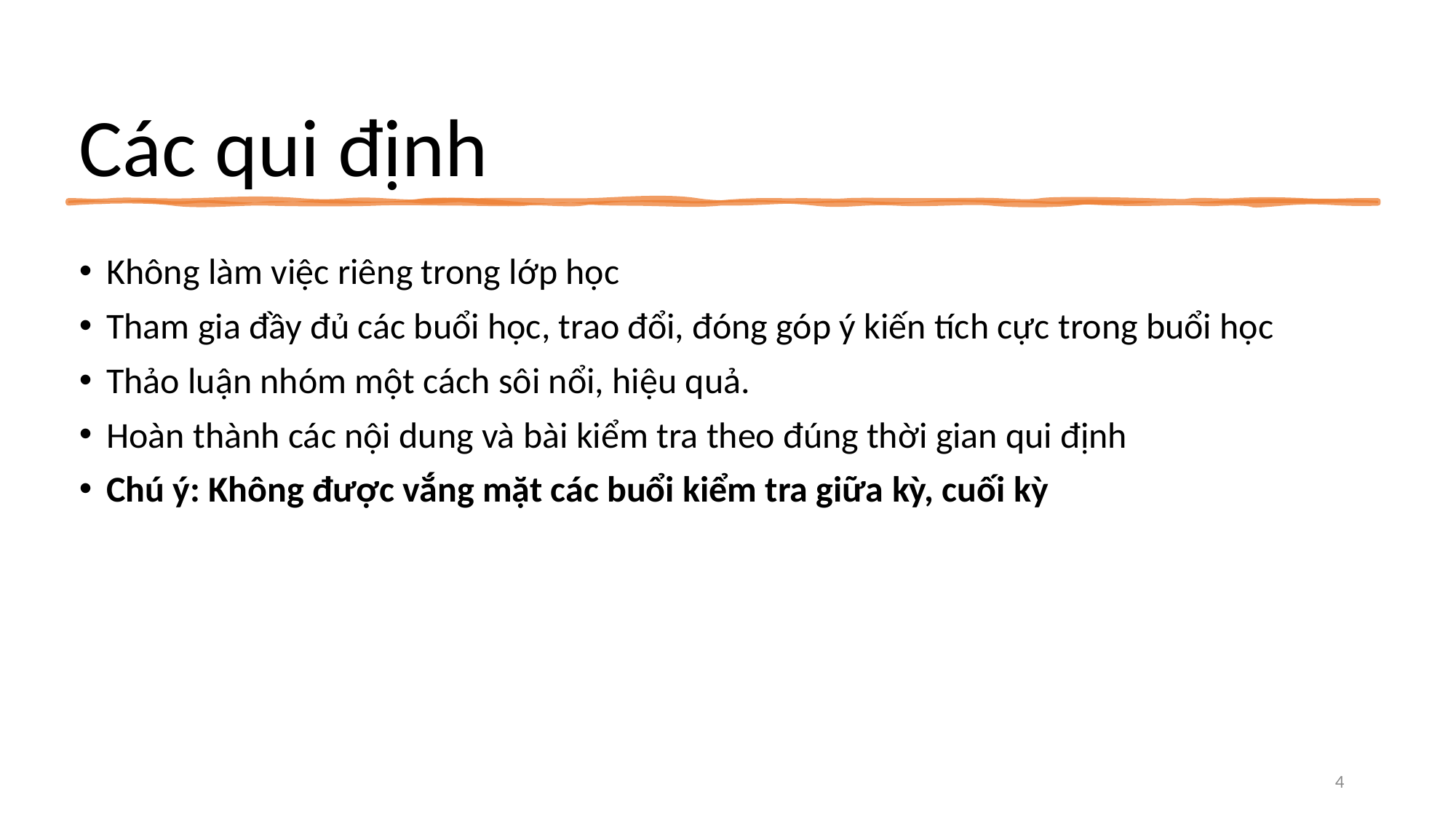

# Các qui định

Không làm việc riêng trong lớp học
Tham gia đầy đủ các buổi học, trao đổi, đóng góp ý kiến tích cực trong buổi học
Thảo luận nhóm một cách sôi nổi, hiệu quả.
Hoàn thành các nội dung và bài kiểm tra theo đúng thời gian qui định
Chú ý: Không được vắng mặt các buổi kiểm tra giữa kỳ, cuối kỳ
4